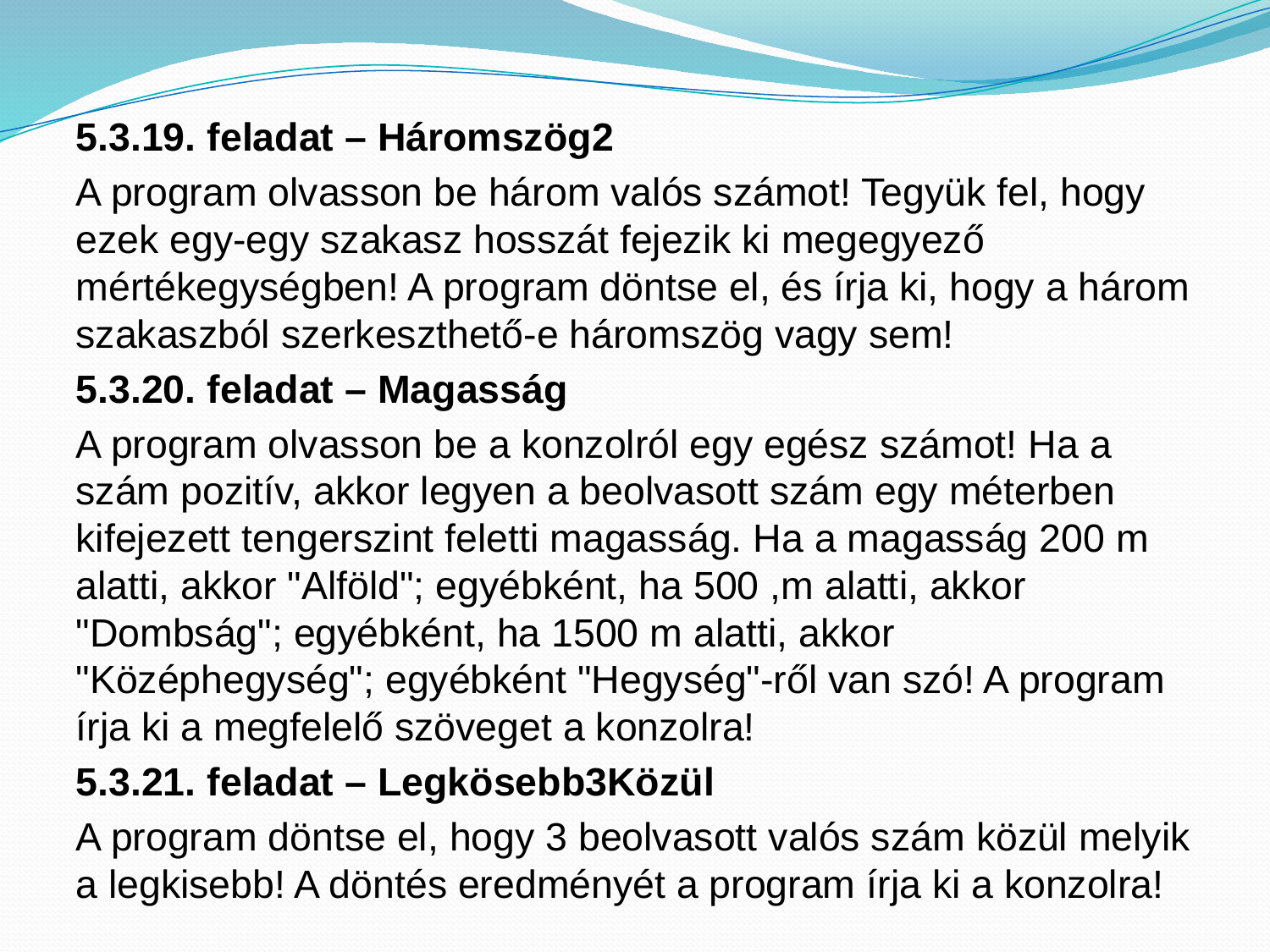

5.3.19. feladat – Háromszög2
A program olvasson be három valós számot! Tegyük fel, hogy ezek egy-egy szakasz hosszát fejezik ki megegyező mértékegységben! A program döntse el, és írja ki, hogy a három szakaszból szerkeszthető-e háromszög vagy sem!
5.3.20. feladat – Magasság
A program olvasson be a konzolról egy egész számot! Ha a szám pozitív, akkor legyen a beolvasott szám egy méterben kifejezett tengerszint feletti magasság. Ha a magasság 200 m alatti, akkor "Alföld"; egyébként, ha 500 ,m alatti, akkor "Dombság"; egyébként, ha 1500 m alatti, akkor "Középhegység"; egyébként "Hegység"-ről van szó! A program írja ki a megfelelő szöveget a konzolra!
5.3.21. feladat – Legkösebb3Közül
A program döntse el, hogy 3 beolvasott valós szám közül melyik a legkisebb! A döntés eredményét a program írja ki a konzolra!